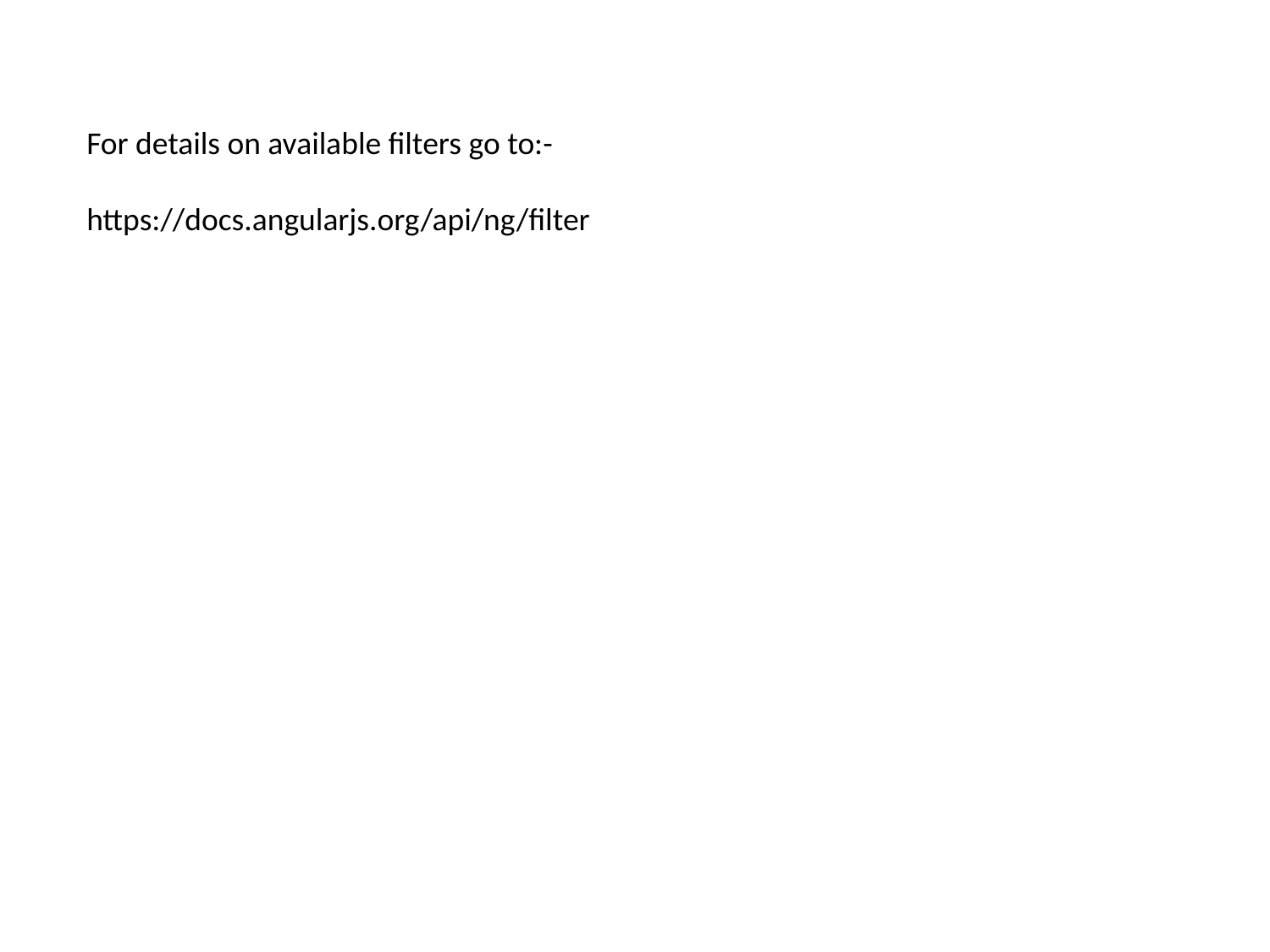

For details on available filters go to:-

https://docs.angularjs.org/api/ng/filter